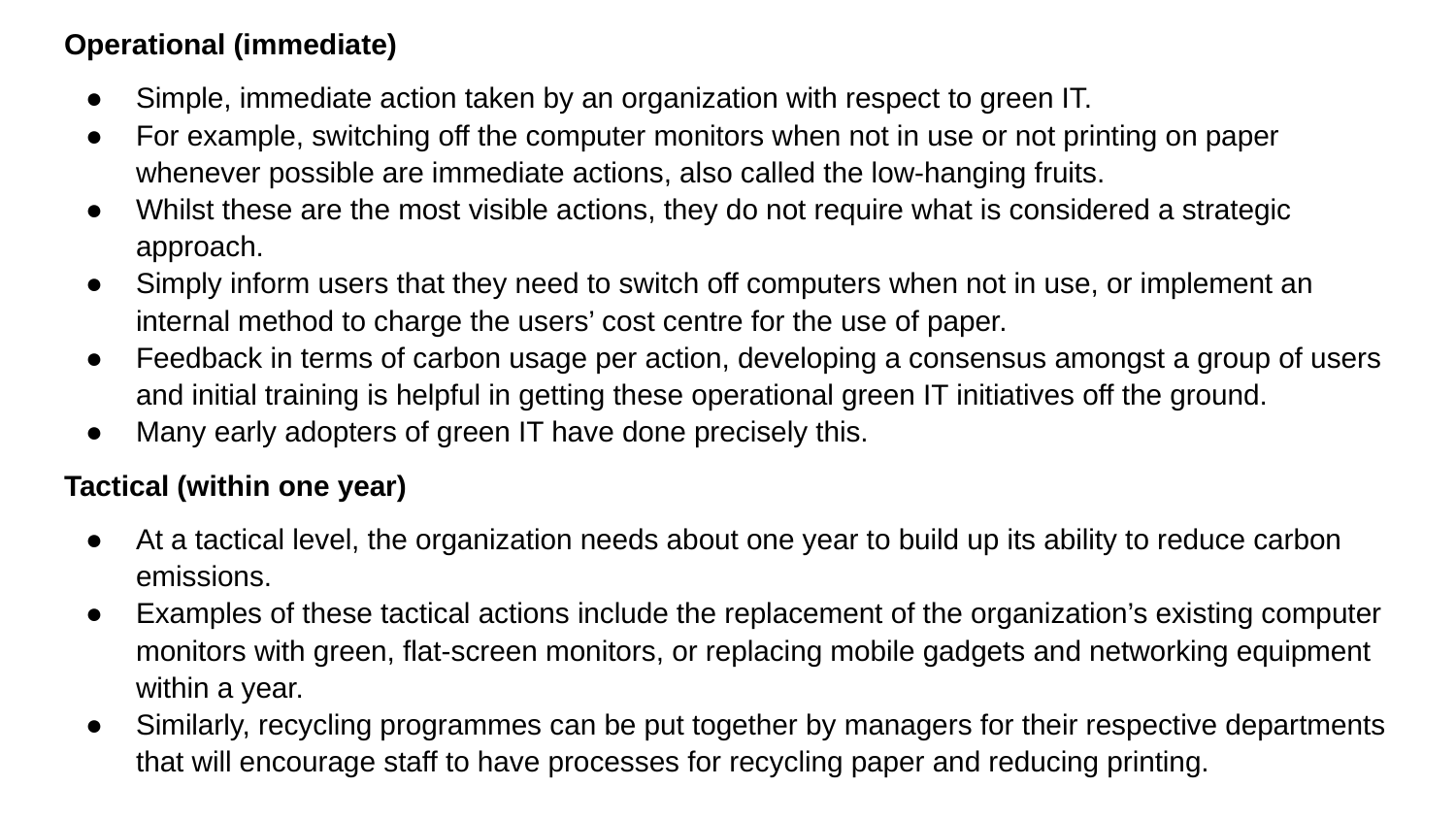

Operational (immediate)
Simple, immediate action taken by an organization with respect to green IT.
For example, switching off the computer monitors when not in use or not printing on paper whenever possible are immediate actions, also called the low-hanging fruits.
Whilst these are the most visible actions, they do not require what is considered a strategic approach.
Simply inform users that they need to switch off computers when not in use, or implement an internal method to charge the users’ cost centre for the use of paper.
Feedback in terms of carbon usage per action, developing a consensus amongst a group of users and initial training is helpful in getting these operational green IT initiatives off the ground.
Many early adopters of green IT have done precisely this.
Tactical (within one year)
At a tactical level, the organization needs about one year to build up its ability to reduce carbon emissions.
Examples of these tactical actions include the replacement of the organization’s existing computer monitors with green, flat-screen monitors, or replacing mobile gadgets and networking equipment within a year.
Similarly, recycling programmes can be put together by managers for their respective departments that will encourage staff to have processes for recycling paper and reducing printing.